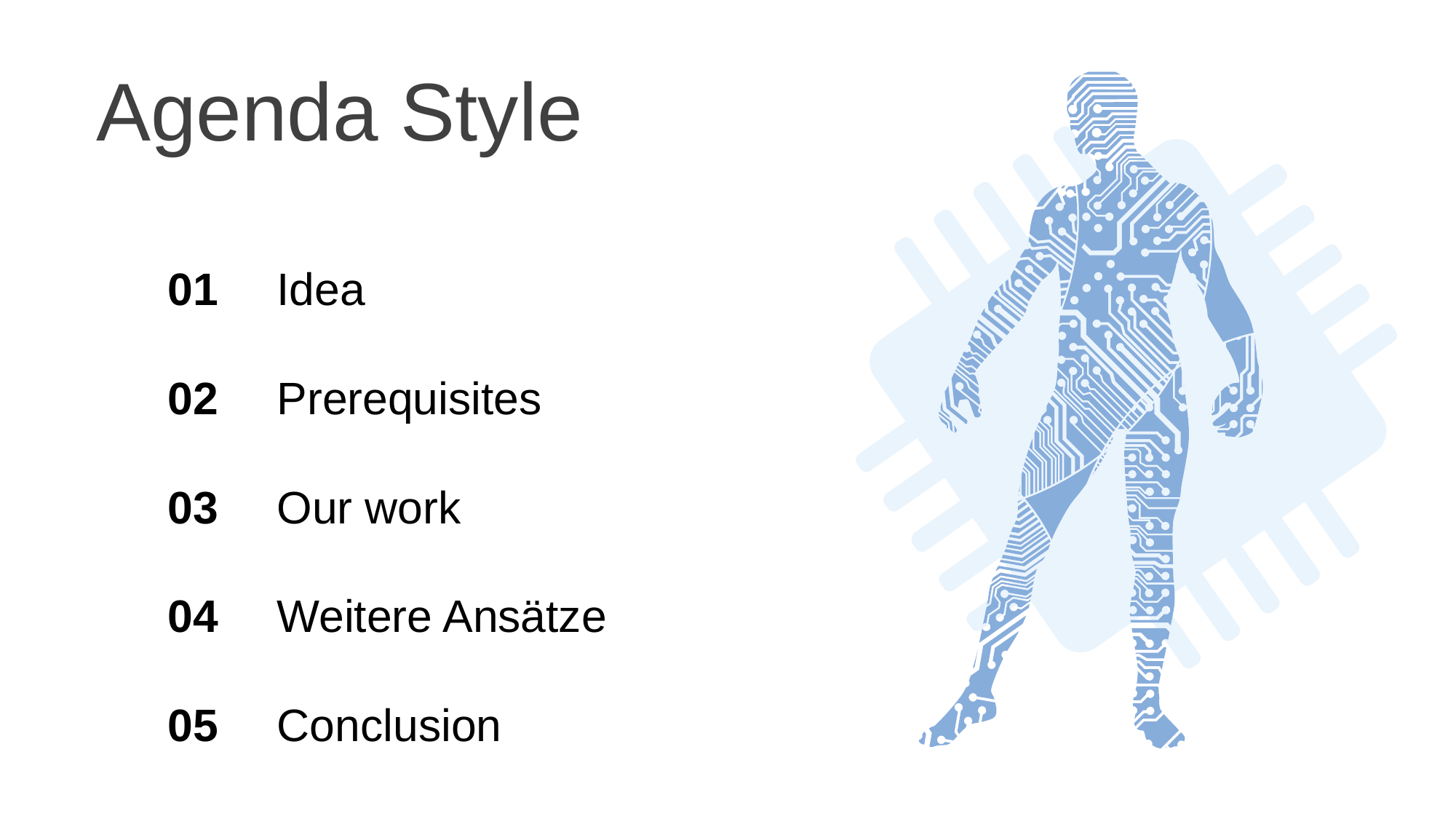

Agenda Style

01	Idea

02	Prerequisites

03	Our work

04	Weitere Ansätze

05	Conclusion